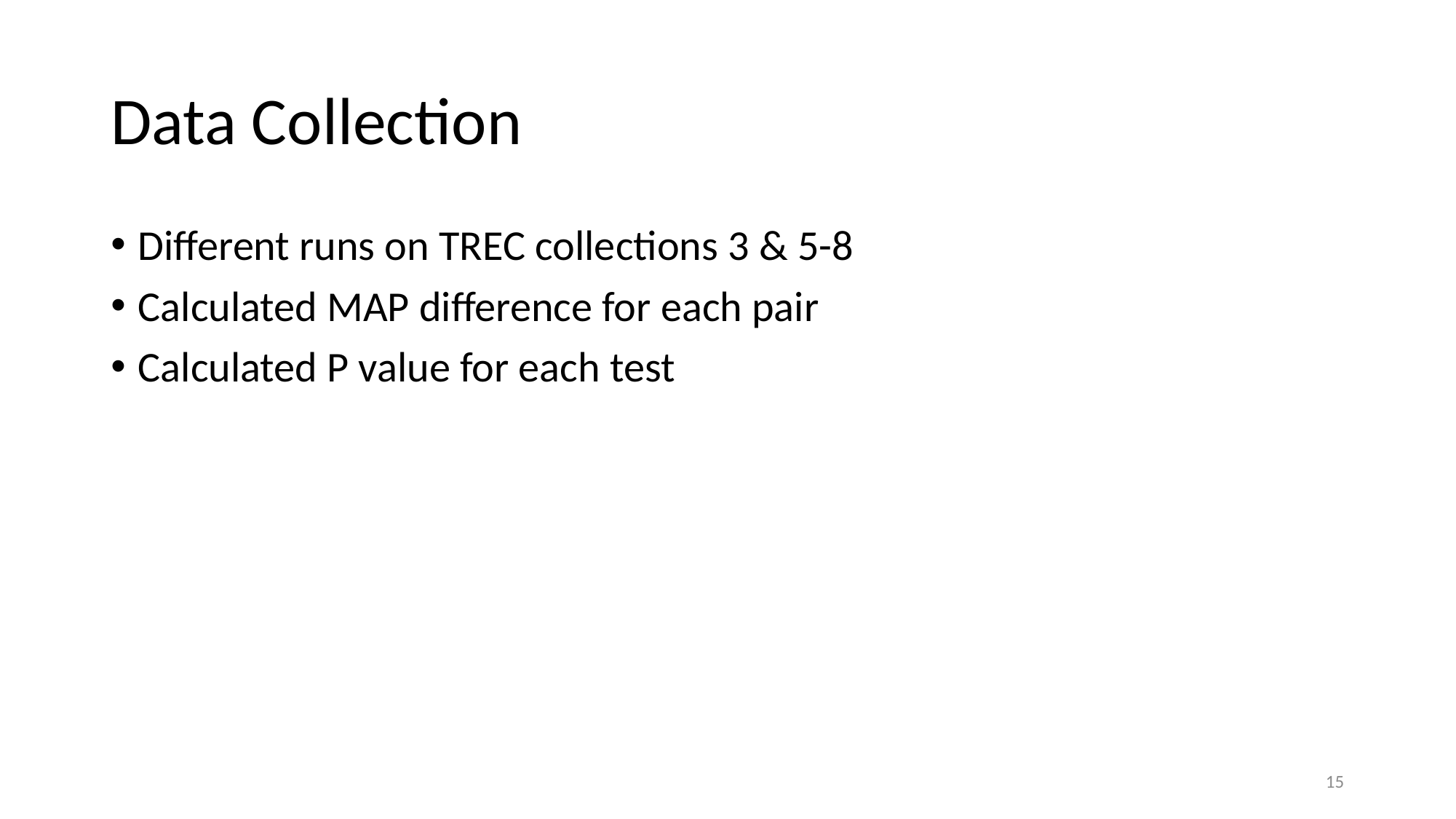

# Data Collection
Different runs on TREC collections 3 & 5-8
Calculated MAP difference for each pair
Calculated P value for each test
15